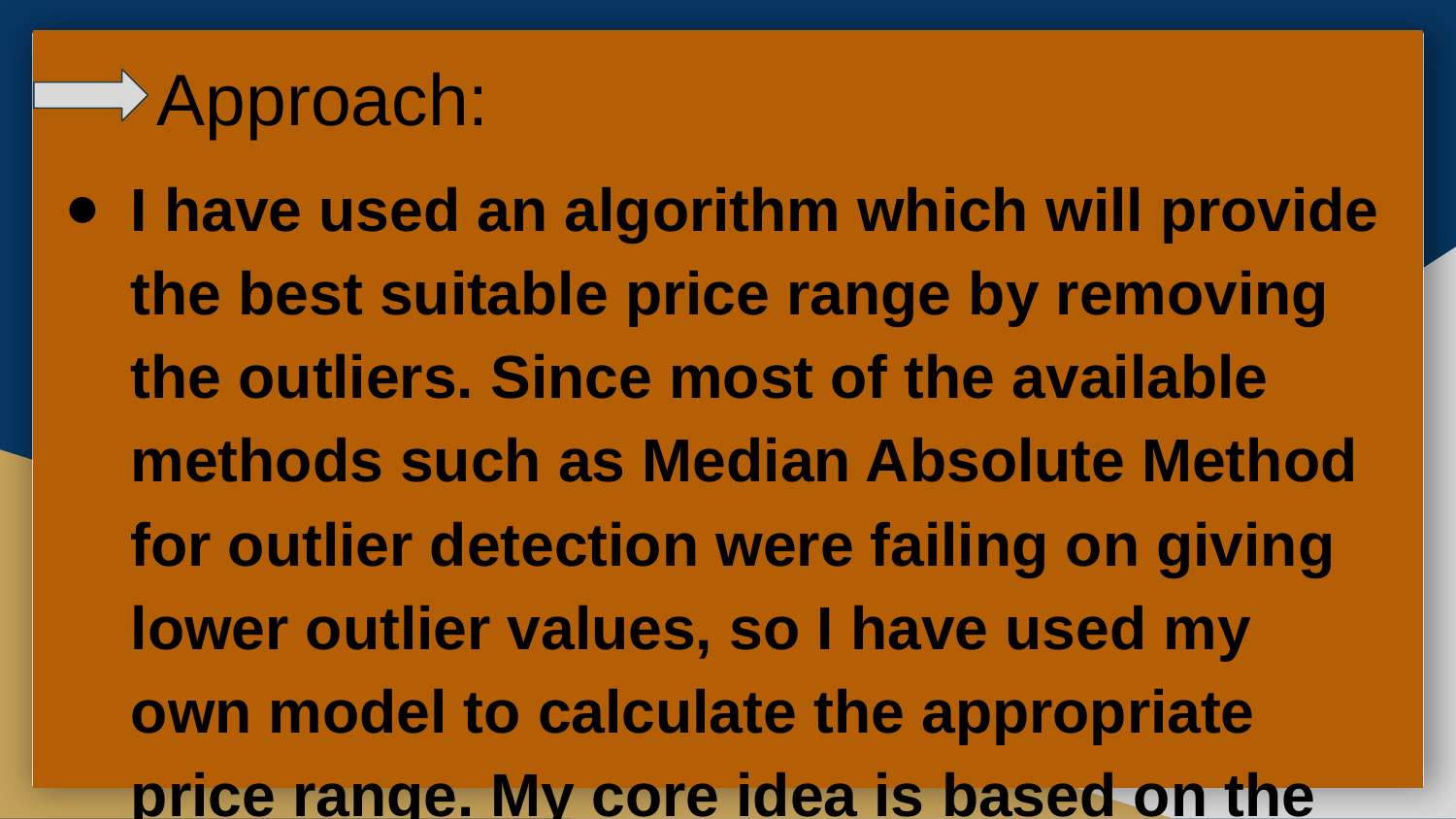

Approach:

I have used an algorithm which will provide the best suitable price range by removing the outliers. Since most of the available methods such as Median Absolute Method for outlier detection were failing on giving lower outlier values, so I have used my own model to calculate the appropriate price range. My core idea is based on the Interquartile Range Method. I have used Python3 to generate my Model.